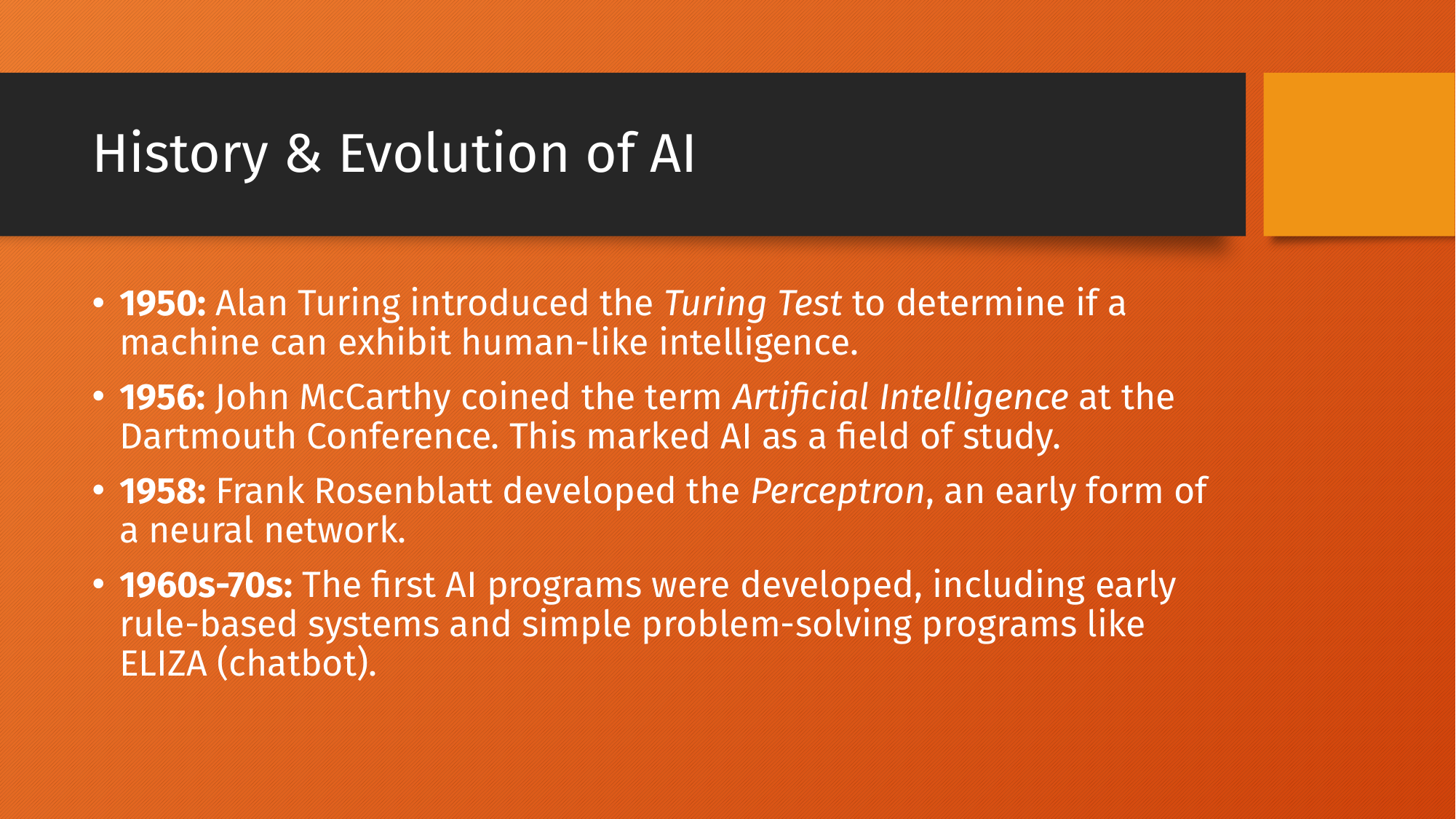

# History & Evolution of AI
1950: Alan Turing introduced the Turing Test to determine if a machine can exhibit human-like intelligence.
1956: John McCarthy coined the term Artificial Intelligence at the Dartmouth Conference. This marked AI as a field of study.
1958: Frank Rosenblatt developed the Perceptron, an early form of a neural network.
1960s-70s: The first AI programs were developed, including early rule-based systems and simple problem-solving programs like ELIZA (chatbot).